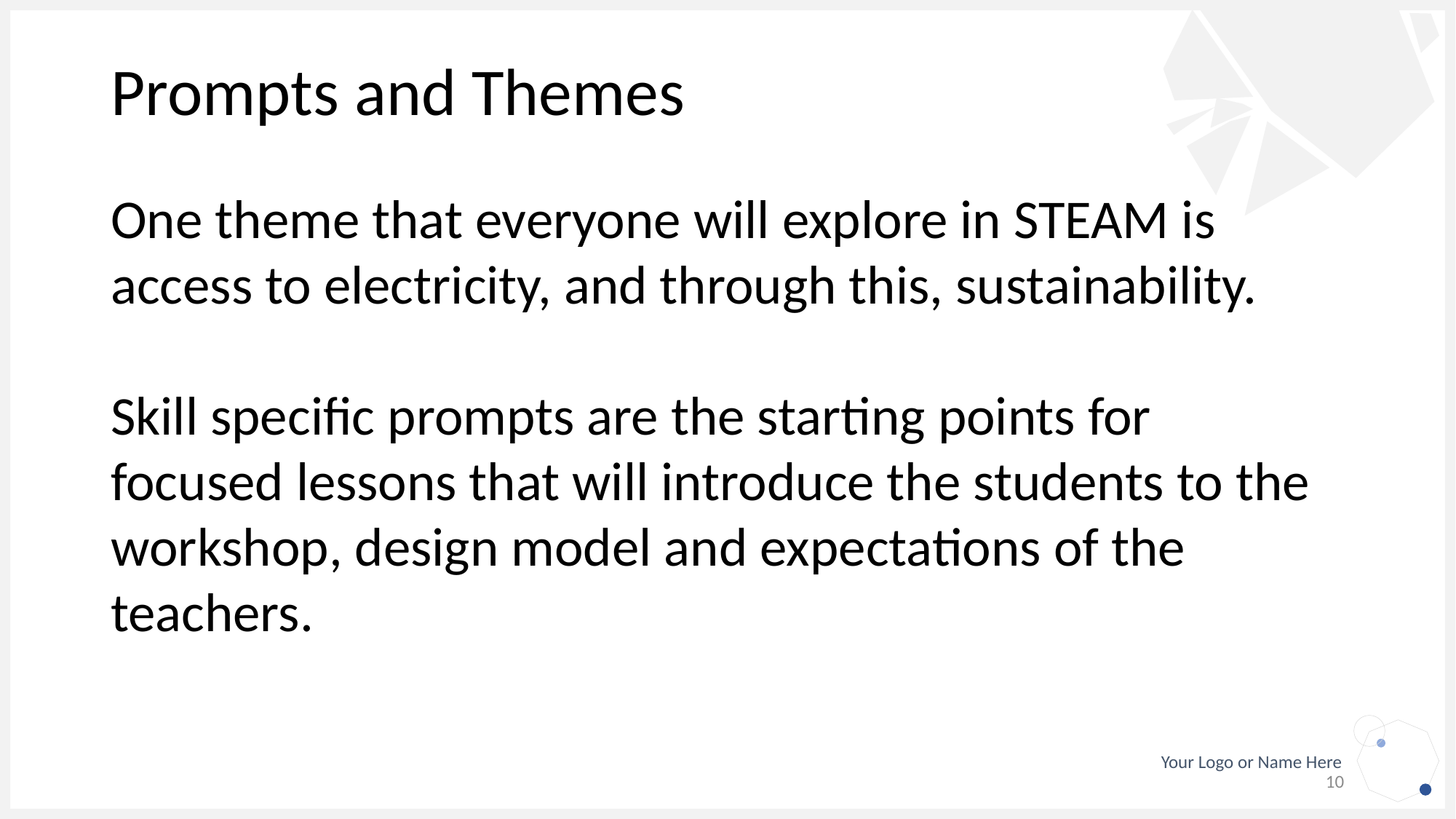

# Prompts and Themes
One theme that everyone will explore in STEAM is access to electricity, and through this, sustainability.

Skill specific prompts are the starting points for focused lessons that will introduce the students to the workshop, design model and expectations of the teachers.

10